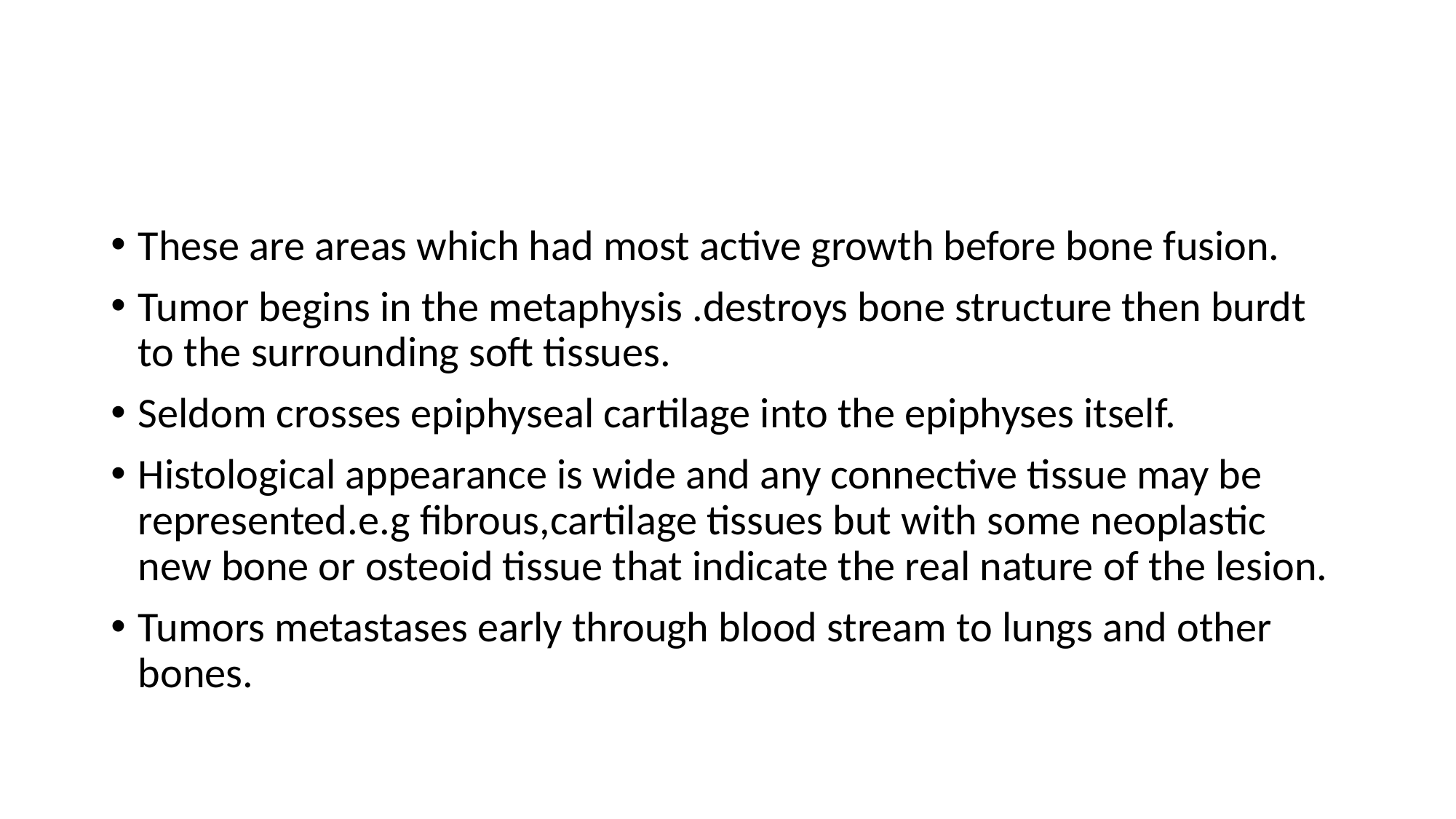

These are areas which had most active growth before bone fusion.
Tumor begins in the metaphysis .destroys bone structure then burdt to the surrounding soft tissues.
Seldom crosses epiphyseal cartilage into the epiphyses itself.
Histological appearance is wide and any connective tissue may be represented.e.g fibrous,cartilage tissues but with some neoplastic new bone or osteoid tissue that indicate the real nature of the lesion.
Tumors metastases early through blood stream to lungs and other bones.